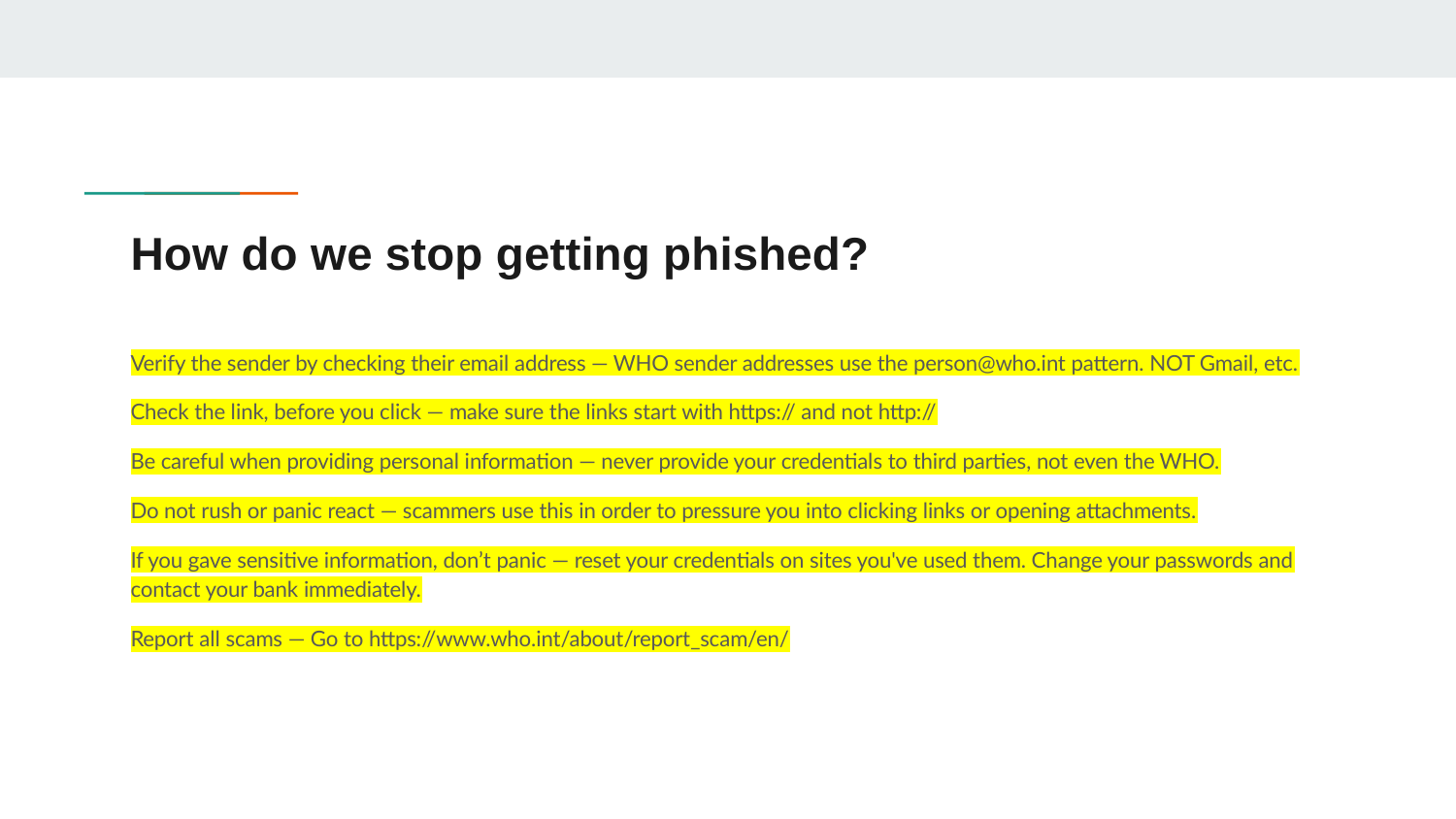

# How do we stop getting phished?
Verify the sender by checking their email address — WHO sender addresses use the person@who.int pattern. NOT Gmail, etc.
Check the link, before you click — make sure the links start with https:// and not http://
Be careful when providing personal information — never provide your credentials to third parties, not even the WHO.
Do not rush or panic react — scammers use this in order to pressure you into clicking links or opening attachments.
If you gave sensitive information, don’t panic — reset your credentials on sites you've used them. Change your passwords and contact your bank immediately.
Report all scams — Go to https://www.who.int/about/report_scam/en/